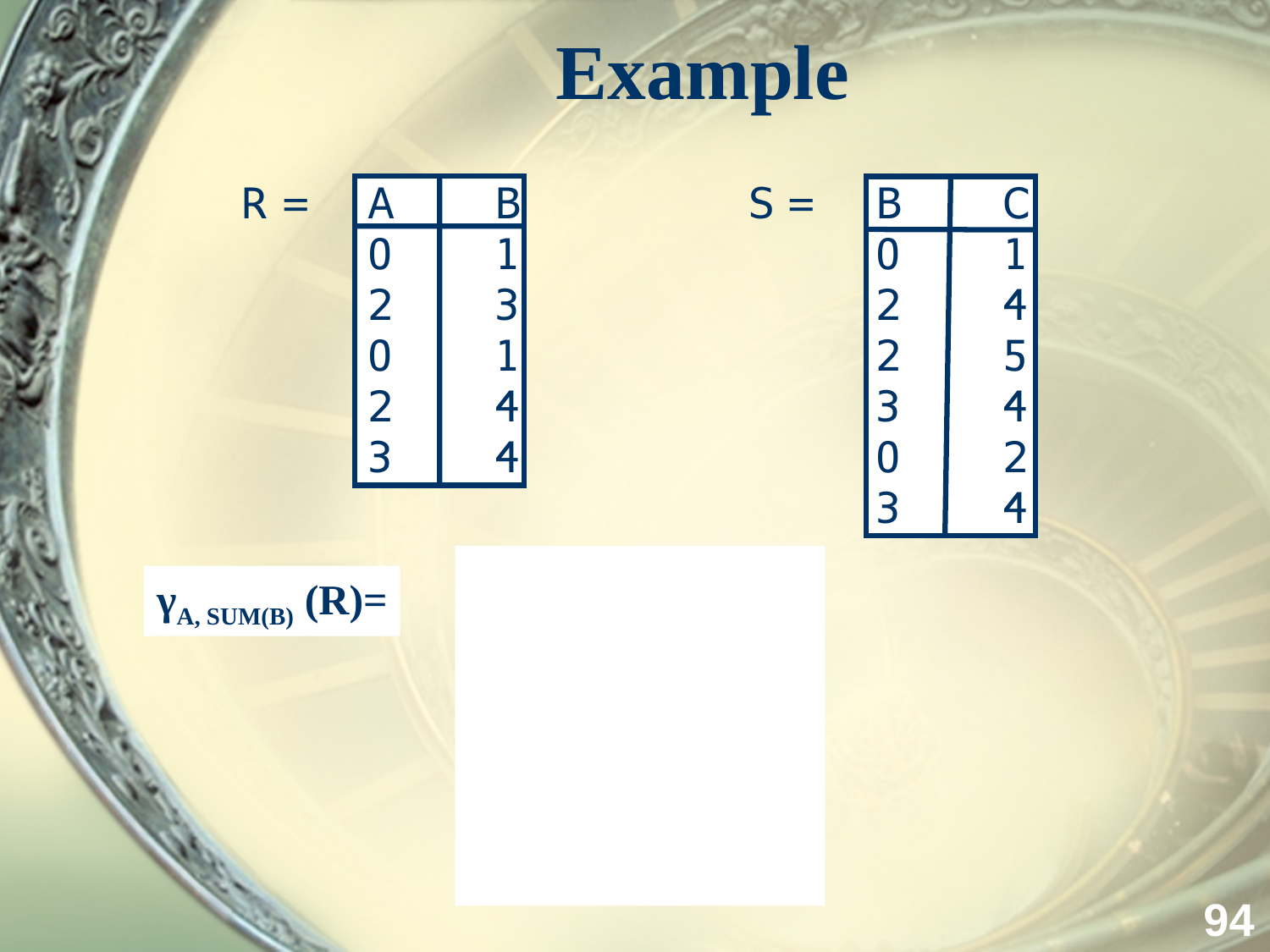

# Example
R = 	A	B		S =	B	C
	0	1			0	1
	2	3			2	4
	0	1			2	5
	2	4			3	4
	3	4			0	2
					3	4

A	SUM(B)
0	2
2	7
3	4

γA, SUM(B) (R)=

94